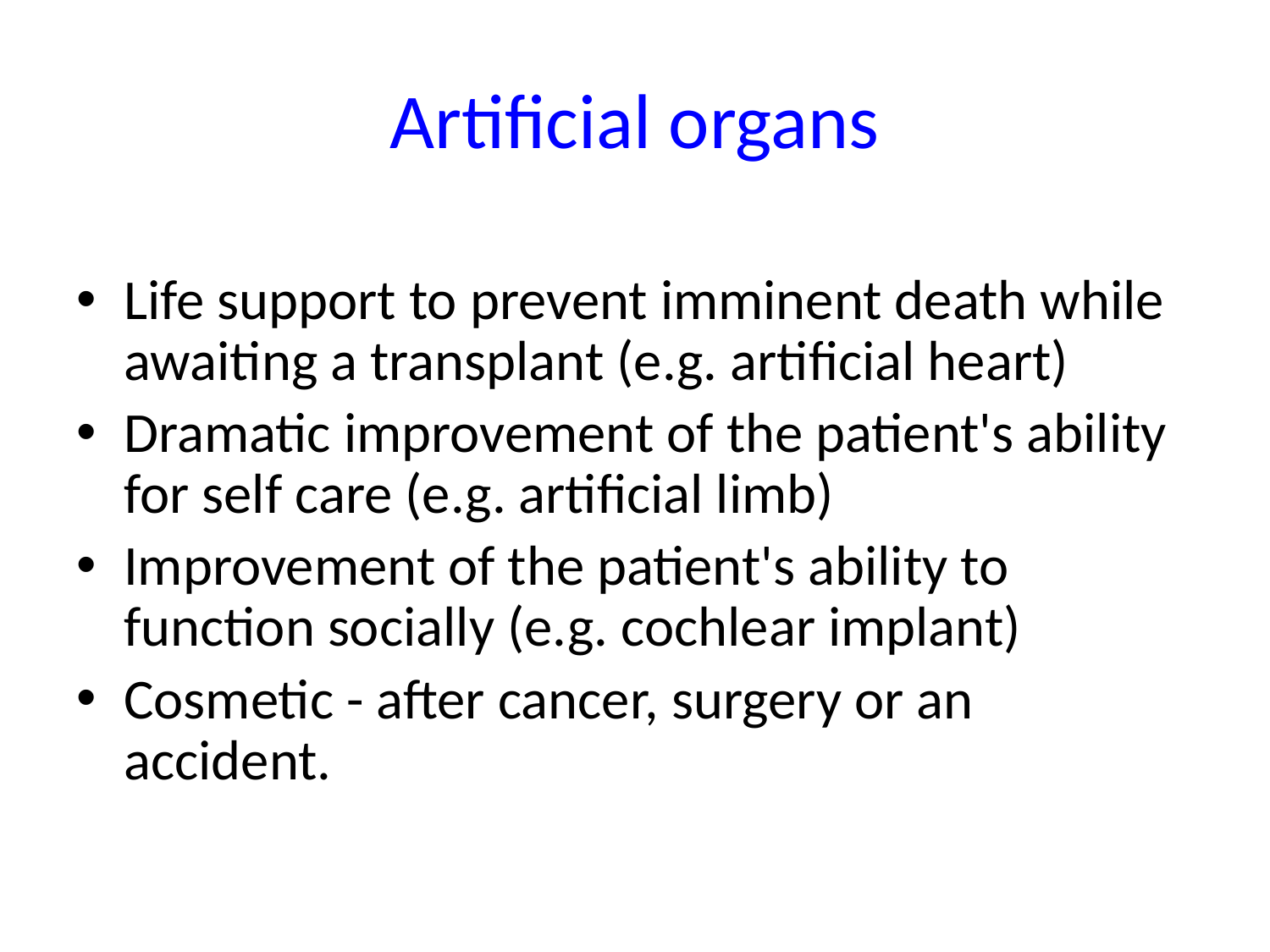

# Artificial organs
Life support to prevent imminent death while awaiting a transplant (e.g. artificial heart)
Dramatic improvement of the patient's ability for self care (e.g. artificial limb)
Improvement of the patient's ability to function socially (e.g. cochlear implant)
Cosmetic - after cancer, surgery or an accident.